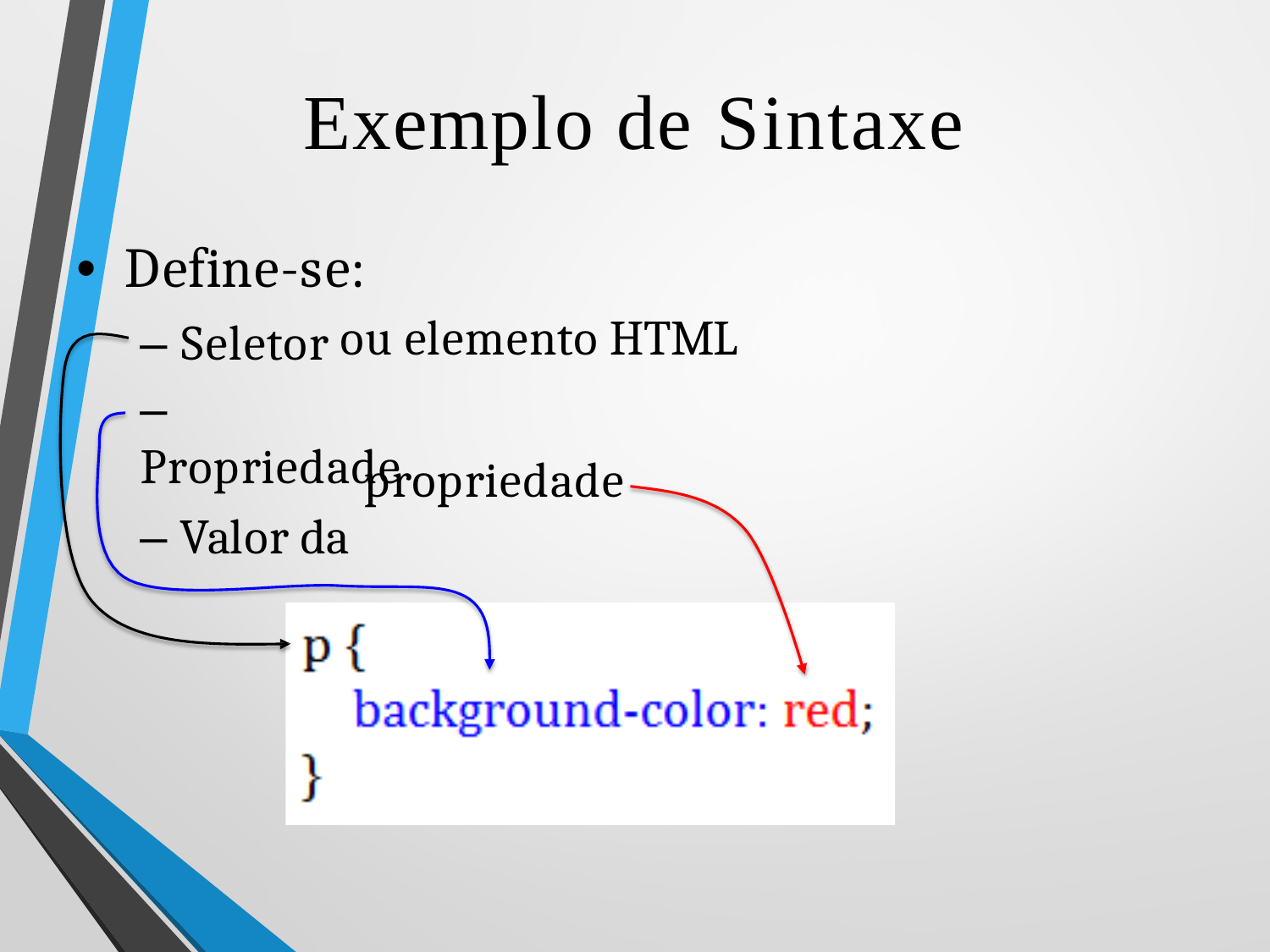

Exemplo de
Sintaxe
Define-se:
ou elemento HTML
•
– Seletor
– Propriedade
– Valor da

propriedade